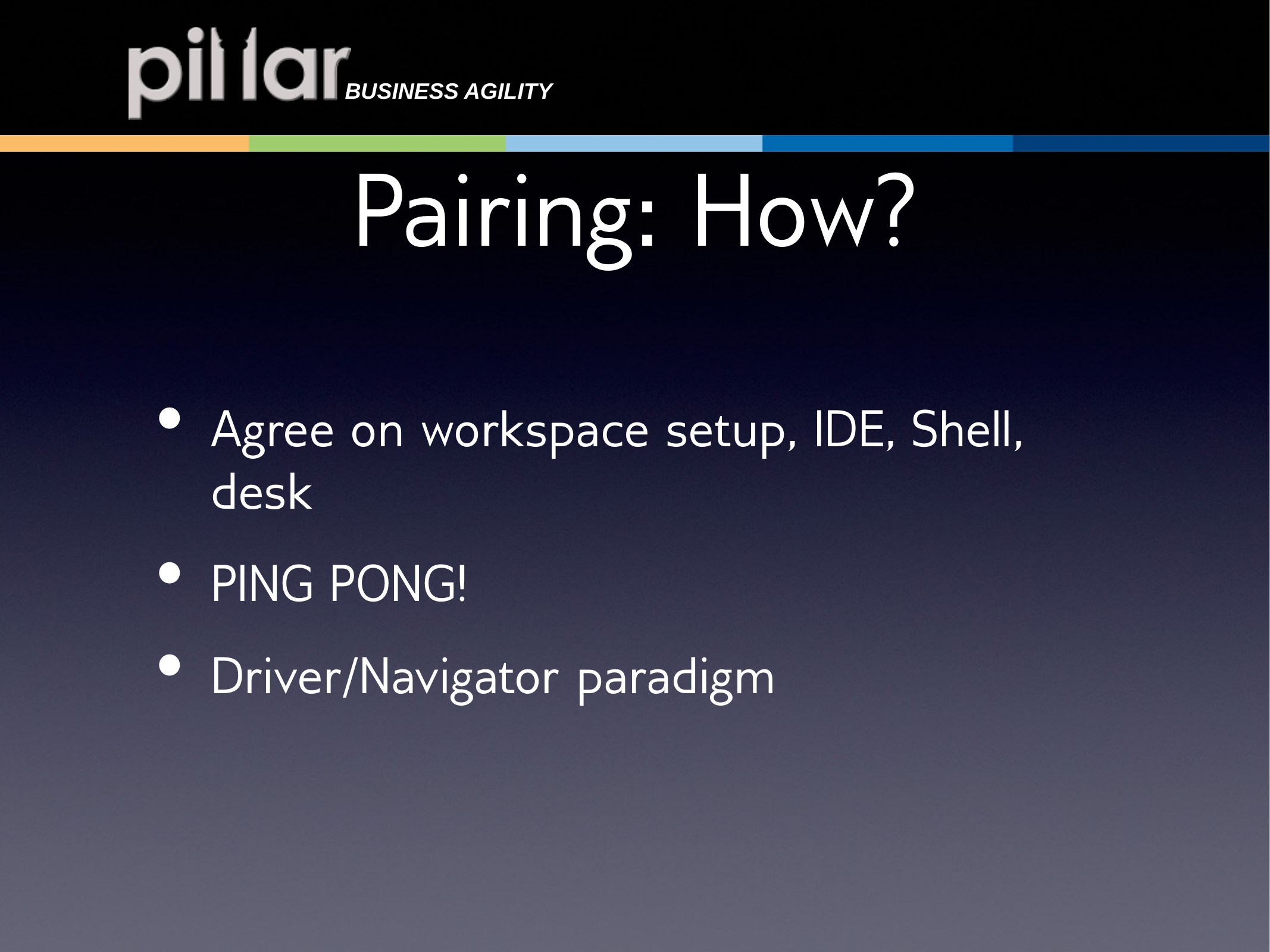

# Pairing: How?
Agree on workspace setup, IDE, Shell, desk
PING PONG!
Driver/Navigator paradigm